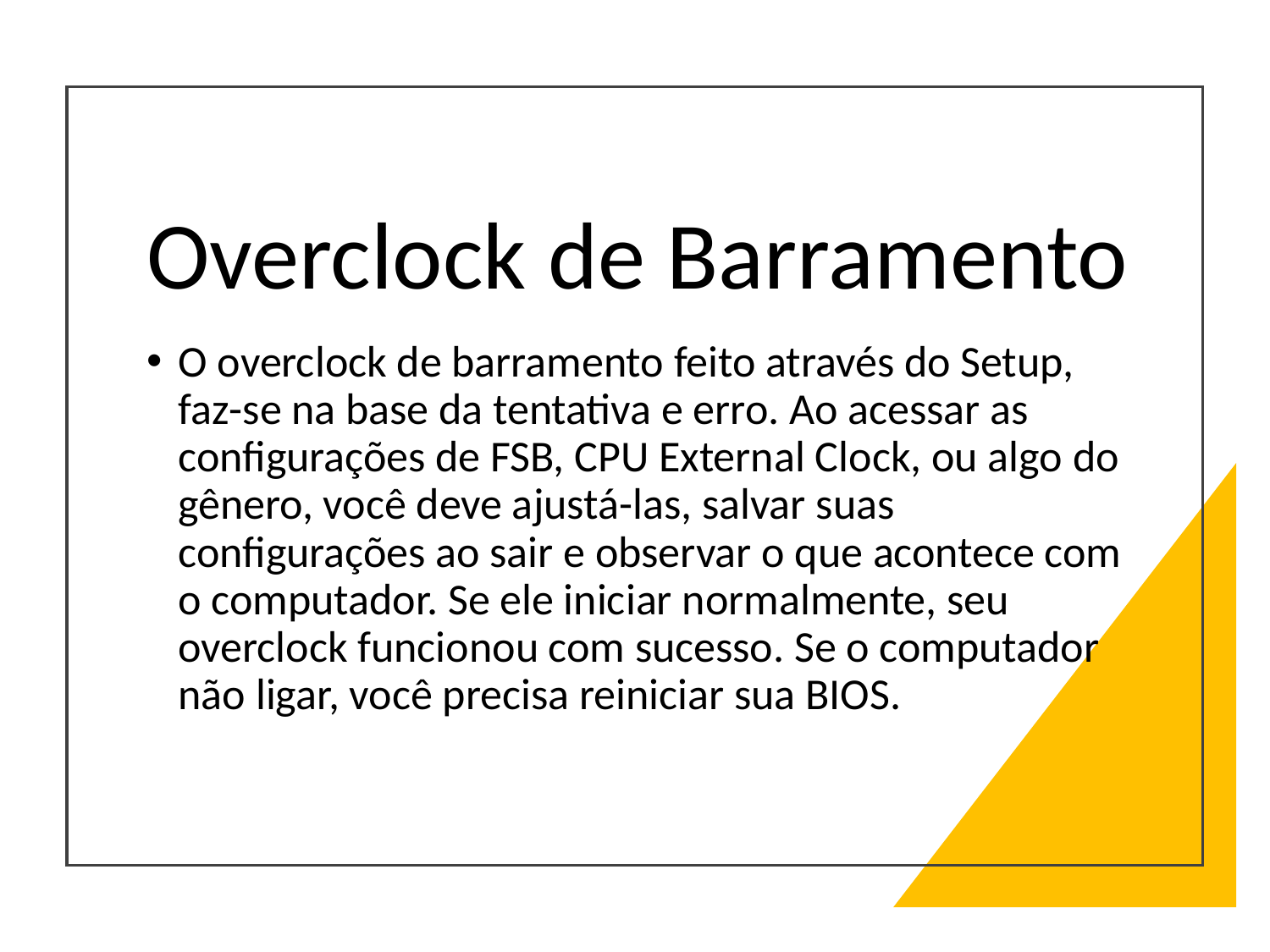

# Overclock de Barramento
O overclock de barramento feito através do Setup, faz-se na base da tentativa e erro. Ao acessar as configurações de FSB, CPU External Clock, ou algo do gênero, você deve ajustá-las, salvar suas configurações ao sair e observar o que acontece com o computador. Se ele iniciar normalmente, seu overclock funcionou com sucesso. Se o computador não ligar, você precisa reiniciar sua BIOS.